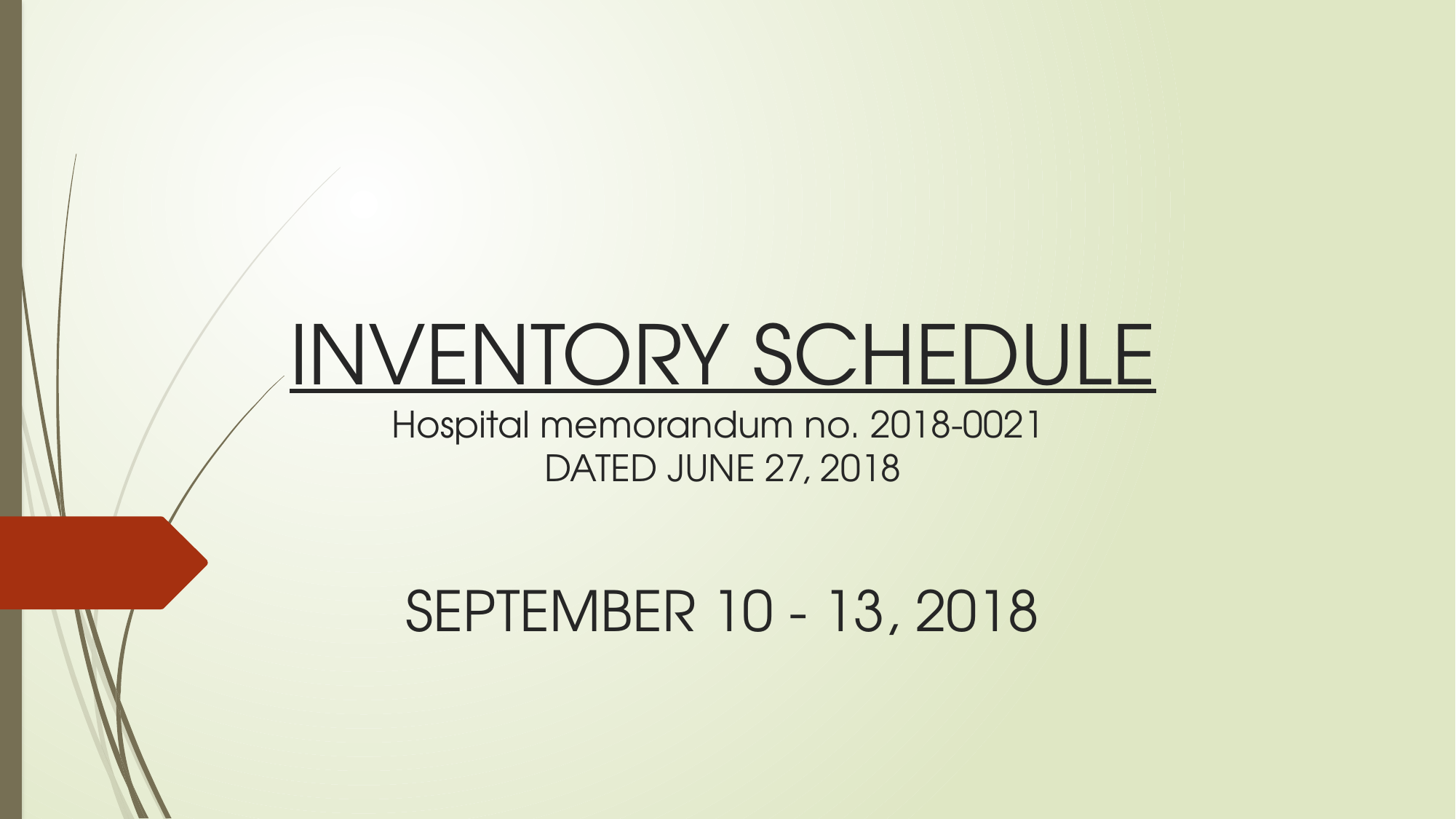

# INVENTORY SCHEDULE Hospital memorandum no. 2018-0021 DATED JUNE 27, 2018 SEPTEMBER 10 - 13, 2018